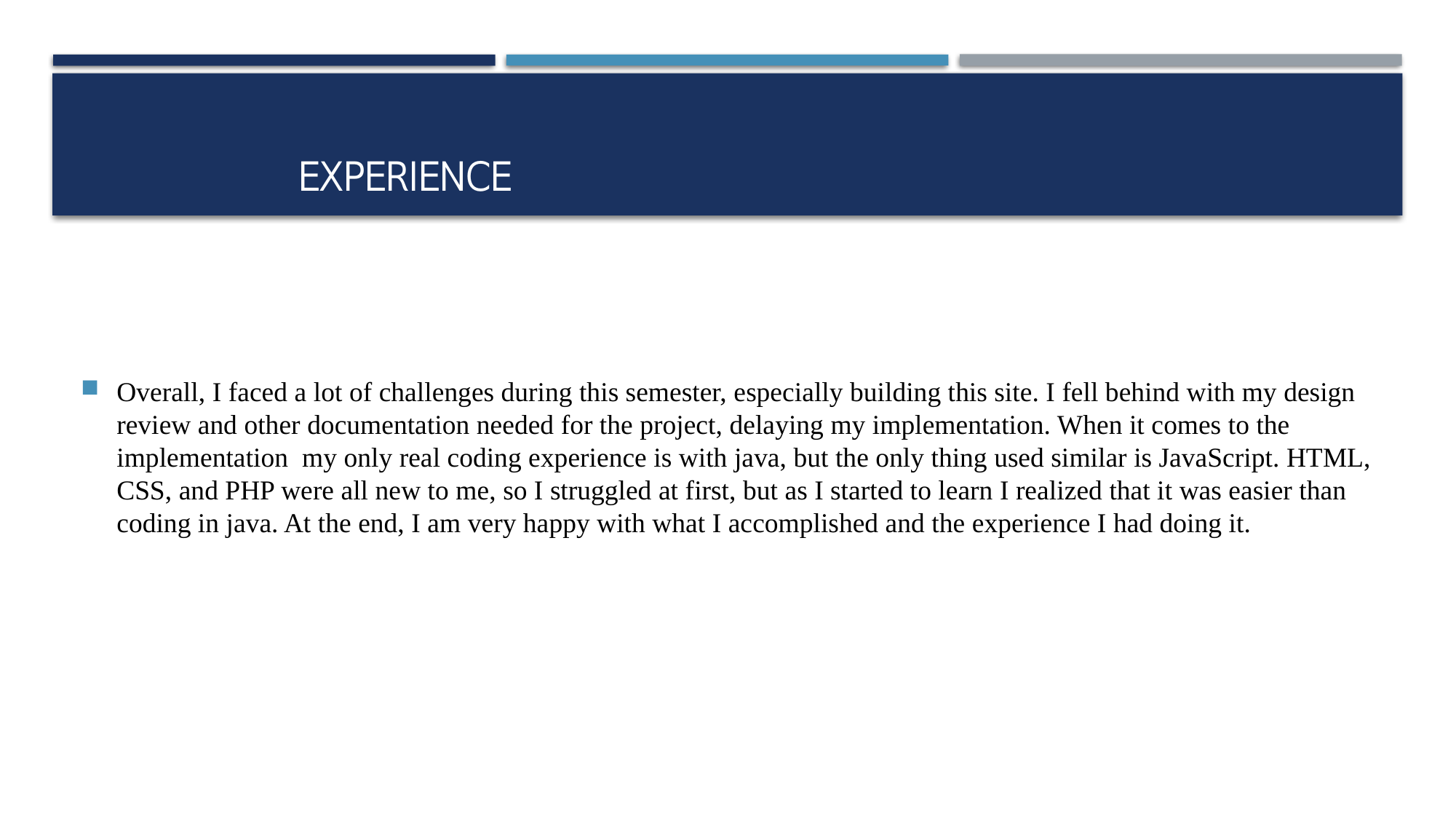

# Experience

Overall, I faced a lot of challenges during this semester, especially building this site. I fell behind with my design review and other documentation needed for the project, delaying my implementation. When it comes to the implementation  my only real coding experience is with java, but the only thing used similar is JavaScript. HTML, CSS, and PHP were all new to me, so I struggled at first, but as I started to learn I realized that it was easier than coding in java. At the end, I am very happy with what I accomplished and the experience I had doing it. ​